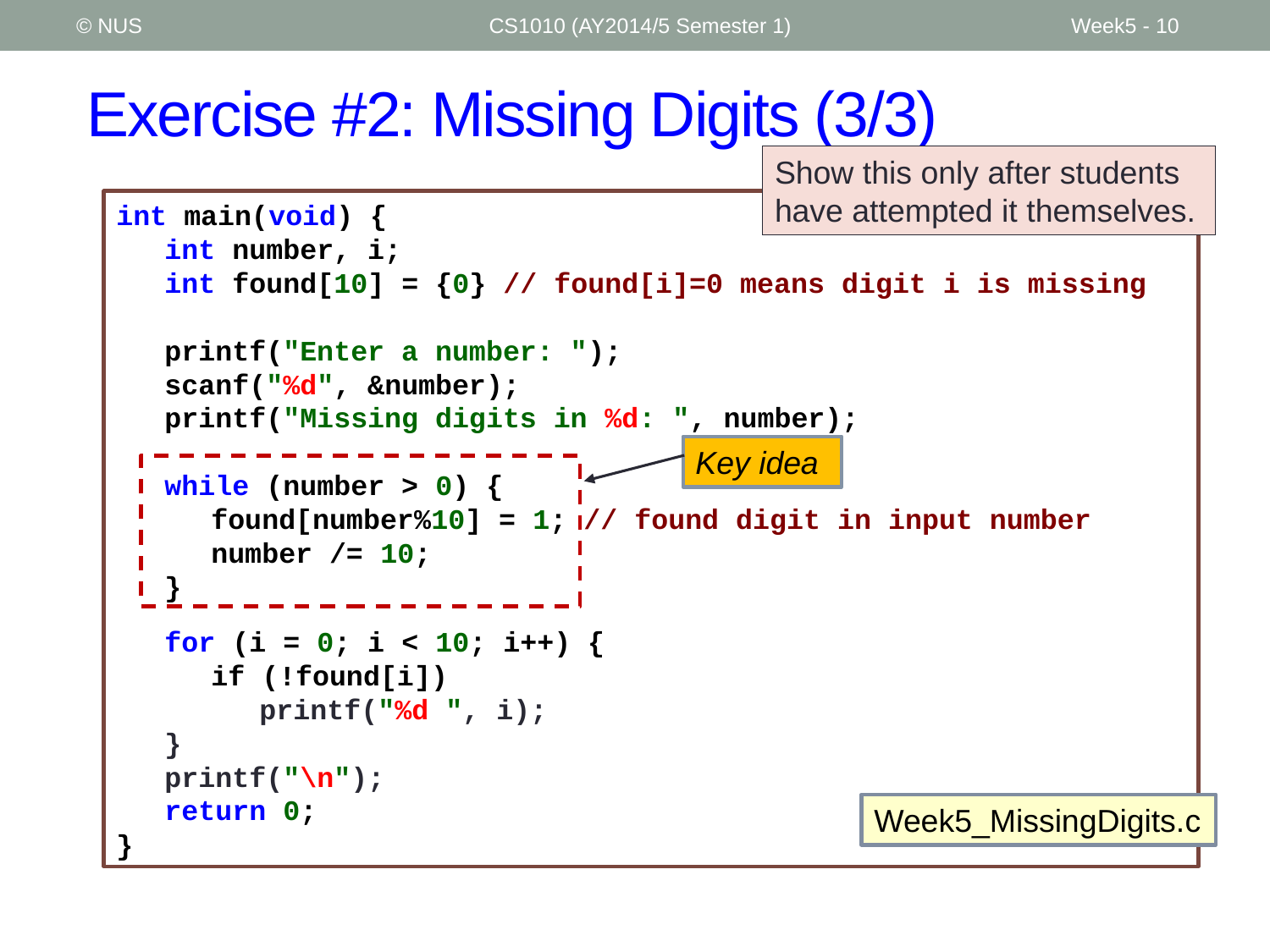

© NUS
CS1010 (AY2014/5 Semester 1)
Week5 - 10
# Exercise #2: Missing Digits (3/3)
Show this only after students have attempted it themselves.
int main(void) {
	int number, i;
	int found[10] = {0} // found[i]=0 means digit i is missing

 	printf("Enter a number: ");
	scanf("%d", &number);
	printf("Missing digits in %d: ", number);

	while (number > 0) {
		found[number%10] = 1; // found digit in input number
		number /= 10;
	}

	for (i = 0; i < 10; i++) {
		if (!found[i])
			printf("%d ", i);
	}
	printf("\n");
	return 0;
}
Week5_MissingDigits.c
Key idea